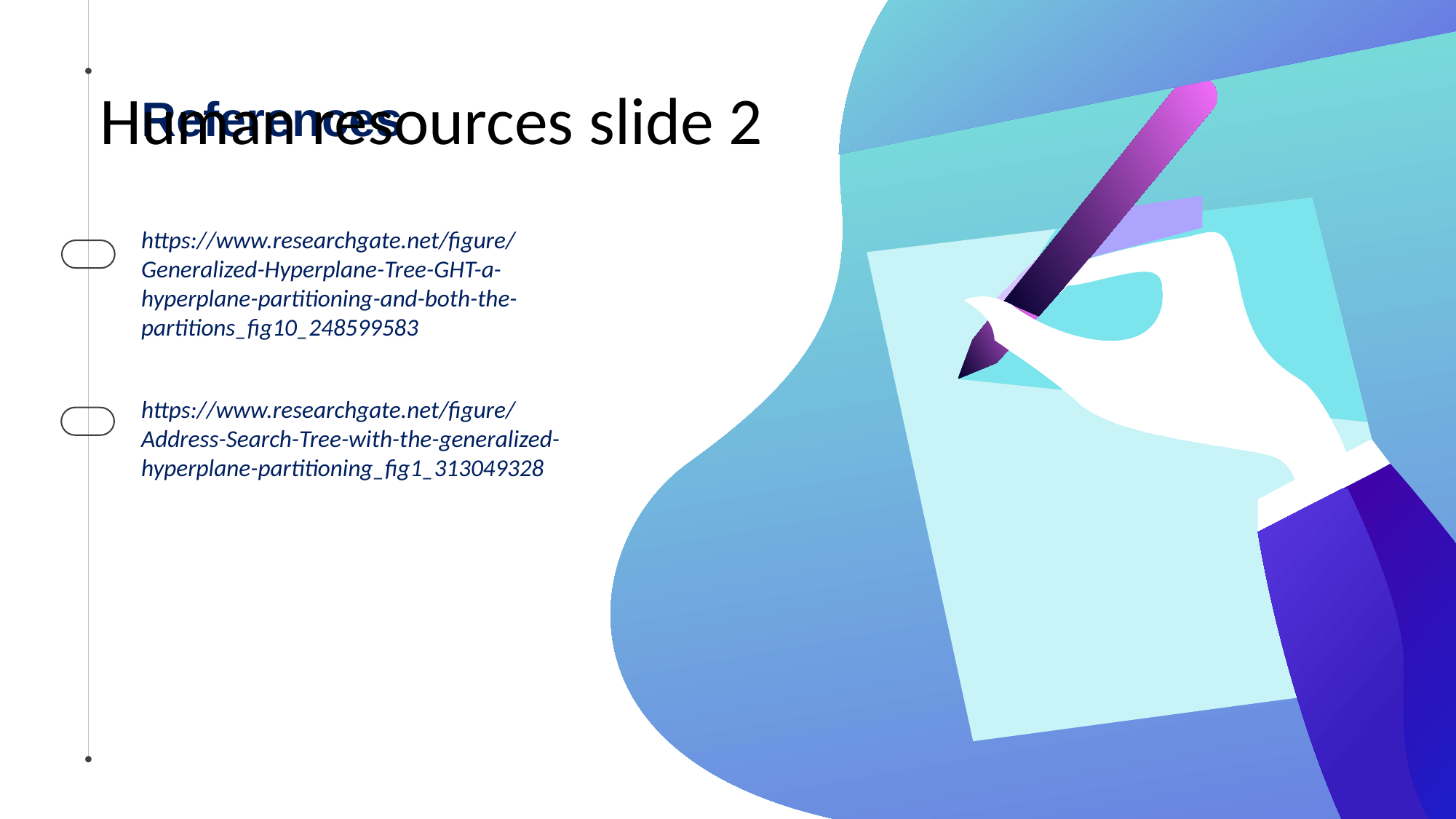

# Human resources slide 2

References
https://www.researchgate.net/figure/Generalized-Hyperplane-Tree-GHT-a-hyperplane-partitioning-and-both-the-partitions_fig10_248599583

https://www.researchgate.net/figure/Address-Search-Tree-with-the-generalized-hyperplane-partitioning_fig1_313049328